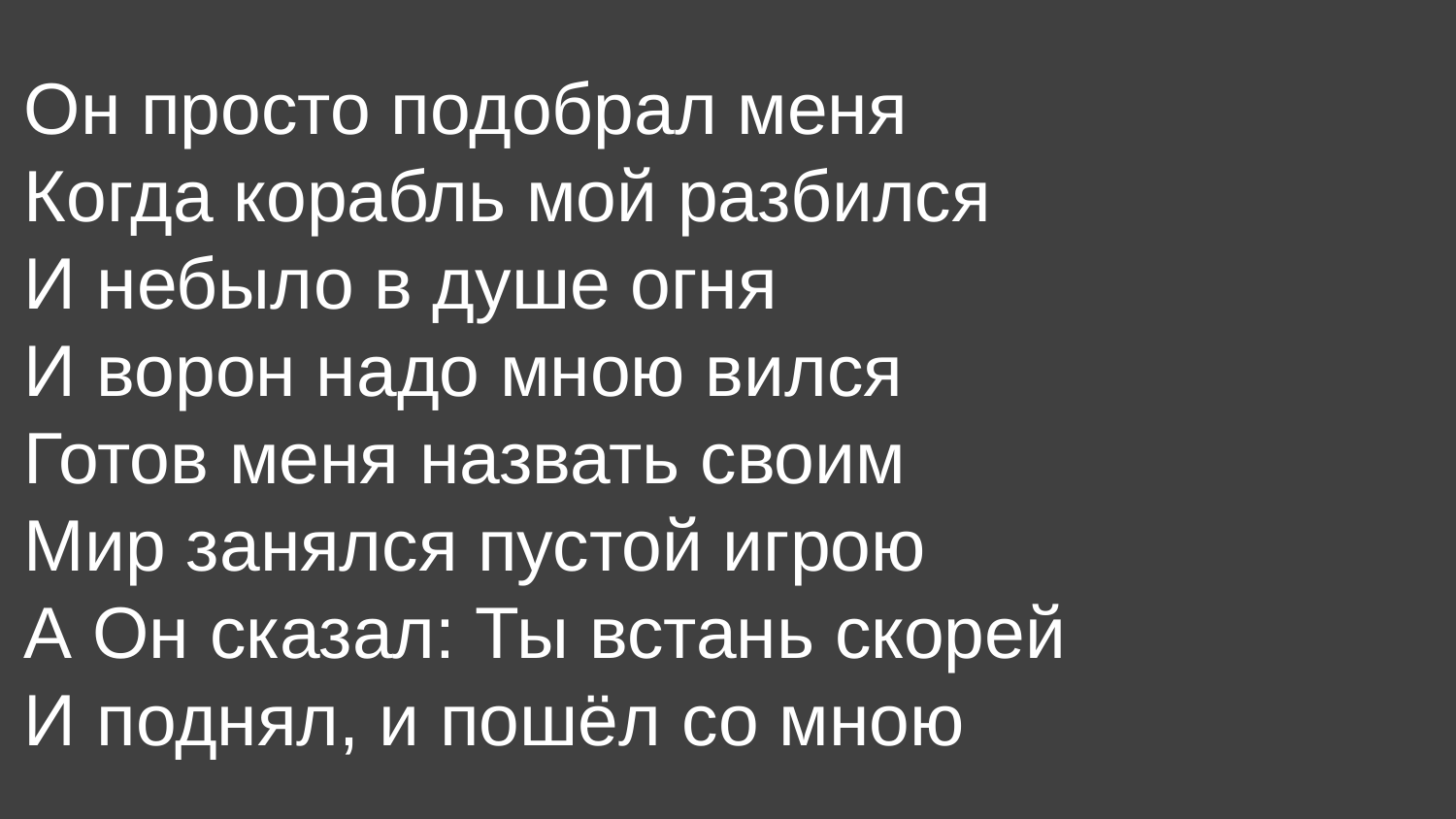

Он просто подобрал меня
Когда корабль мой разбился
И небыло в душе огня
И ворон надо мною вился
Готов меня назвать своим
Мир занялся пустой игрою
А Он сказал: Ты встань скорей
И поднял, и пошёл со мною